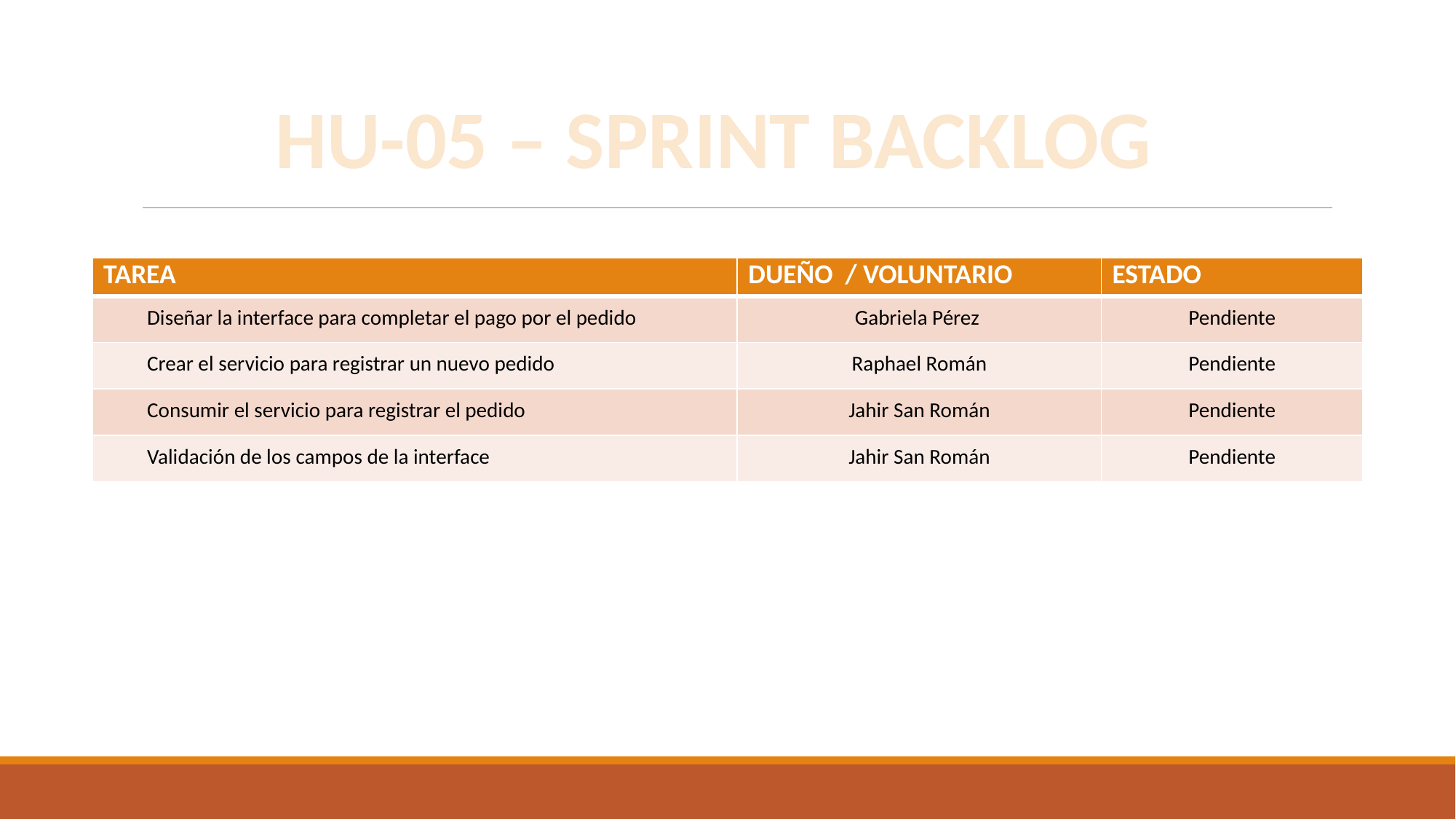

HU-05 – SPRINT BACKLOG
| TAREA | DUEÑO / VOLUNTARIO | ESTADO |
| --- | --- | --- |
| Diseñar la interface para completar el pago por el pedido | Gabriela Pérez | Pendiente |
| Crear el servicio para registrar un nuevo pedido | Raphael Román | Pendiente |
| Consumir el servicio para registrar el pedido | Jahir San Román | Pendiente |
| Validación de los campos de la interface | Jahir San Román | Pendiente |